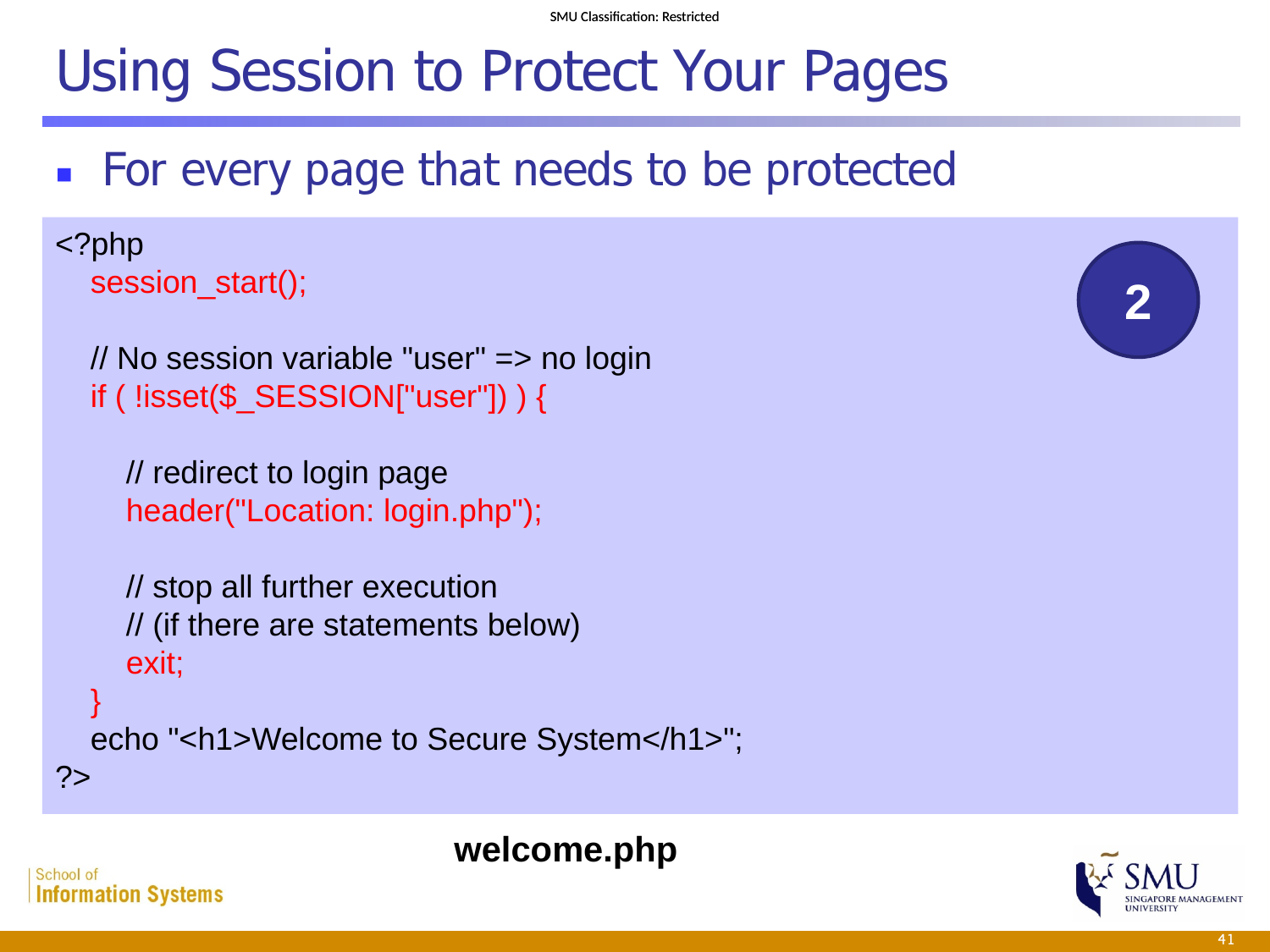

# Using Session to Protect Your Pages
For every page that needs to be protected

<?php
    session_start();

    // No session variable "user" => no login
    if ( !isset($_SESSION["user"]) ) {

        // redirect to login page
        header("Location: login.php");

        // stop all further execution
        // (if there are statements below)
        exit;
    }
    echo "<h1>Welcome to Secure System</h1>";
?>

2
welcome.php
                                      41